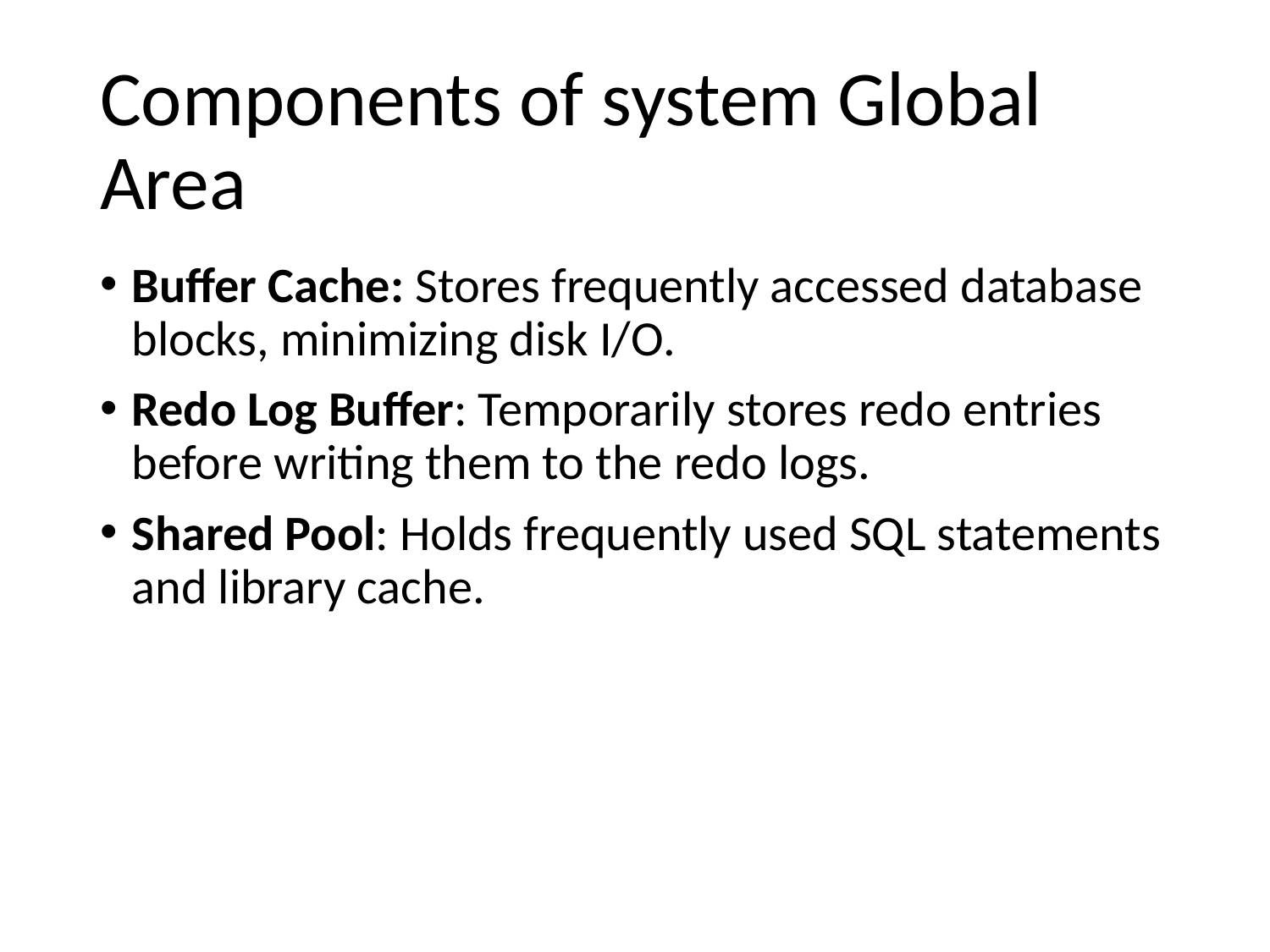

# Components of system Global Area
Buffer Cache: Stores frequently accessed database blocks, minimizing disk I/O.
Redo Log Buffer: Temporarily stores redo entries before writing them to the redo logs.
Shared Pool: Holds frequently used SQL statements and library cache.